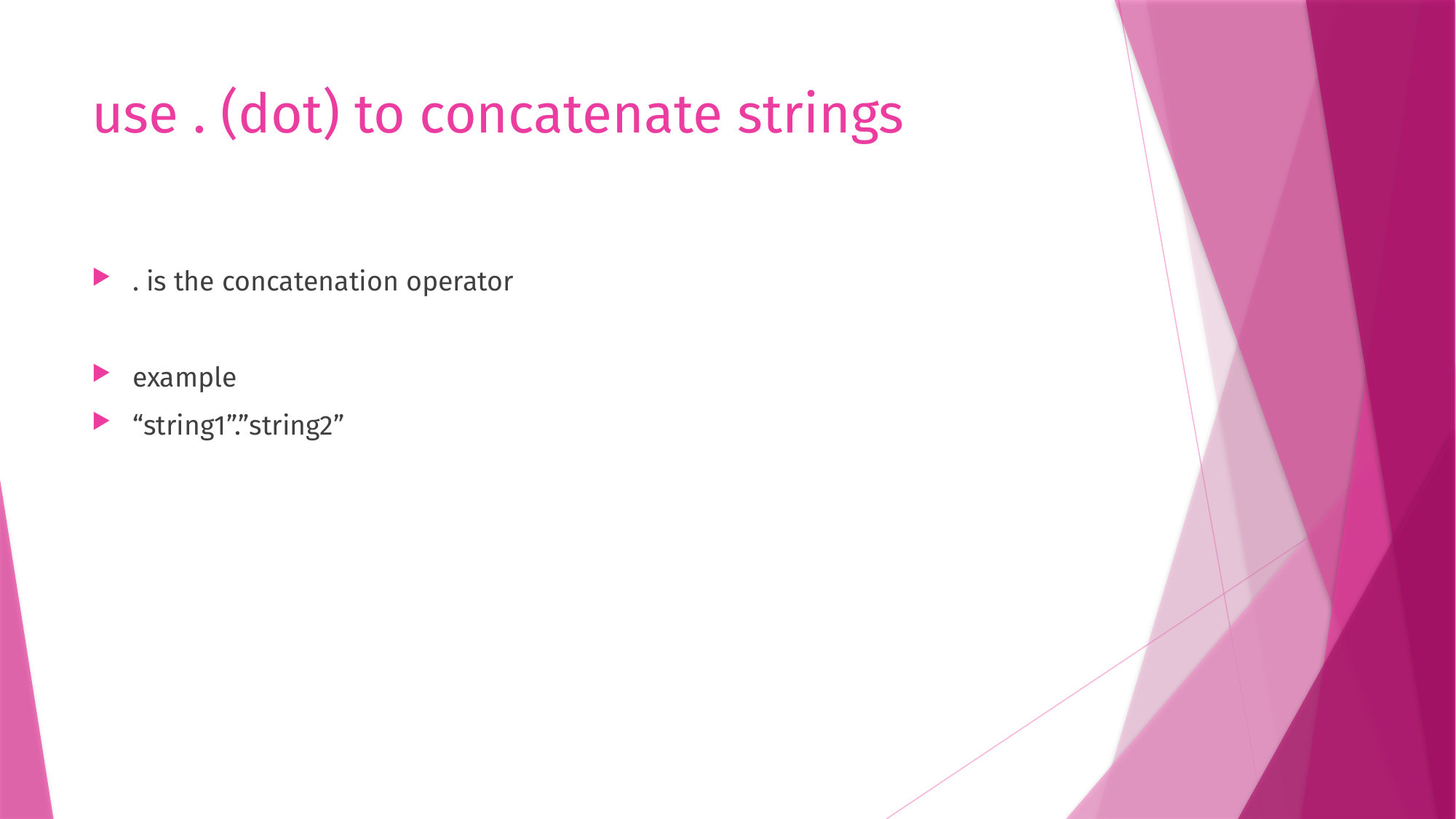

# use . (dot) to concatenate strings
. is the concatenation operator

example
“string1”.”string2”